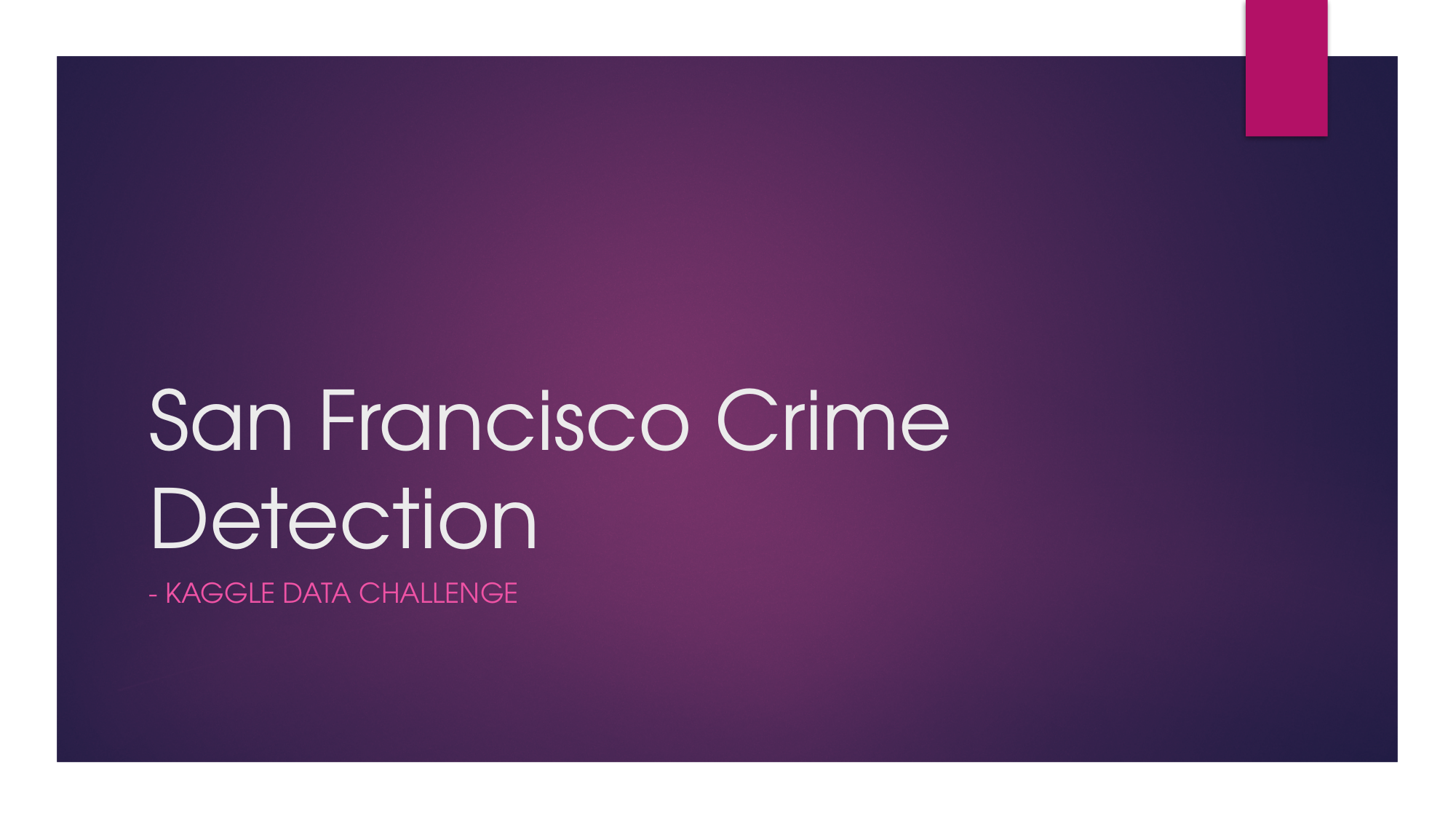

# San Francisco Crime Detection
- Kaggle Data Challenge